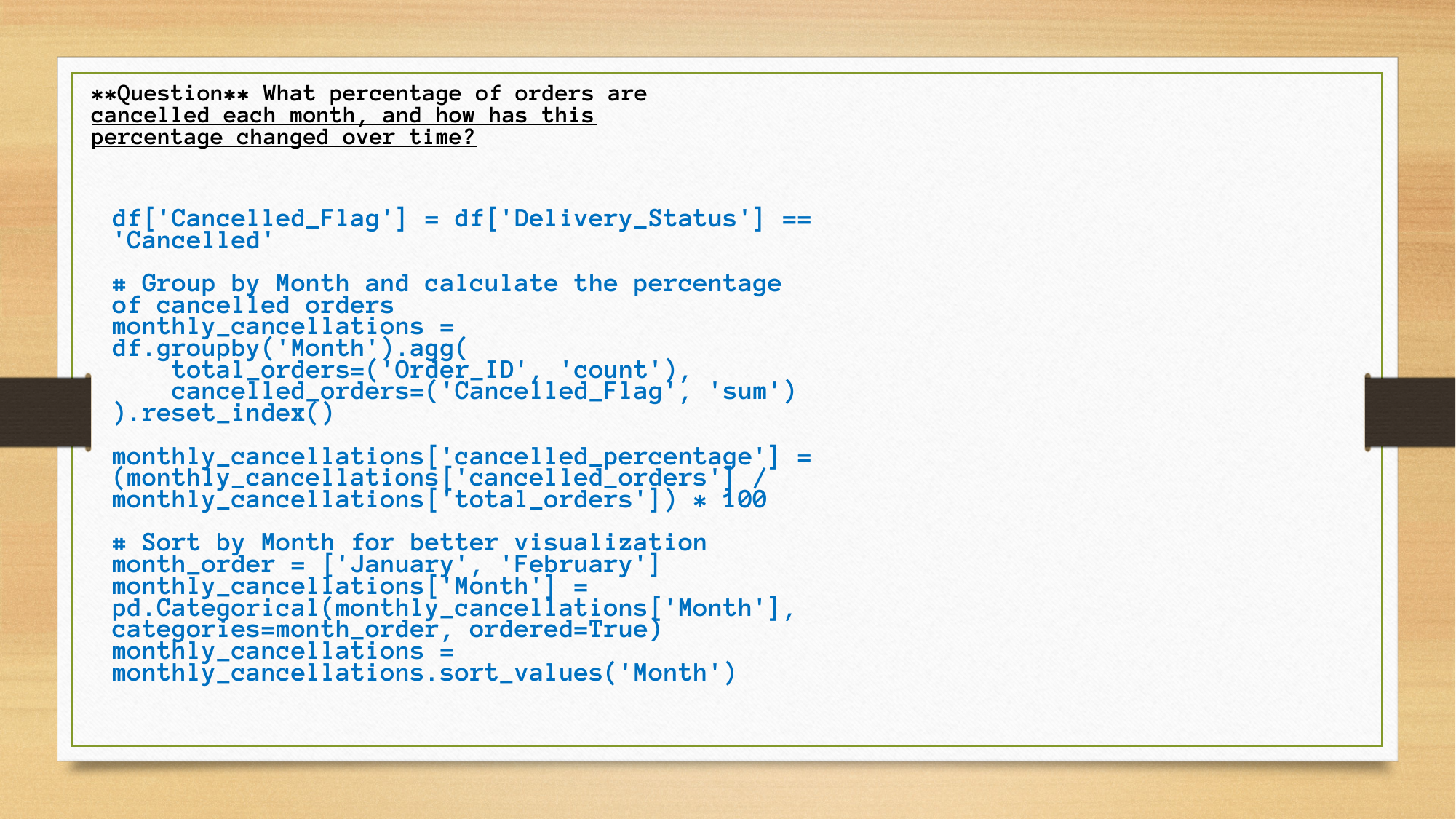

**Question** What percentage of orders are cancelled each month, and how has this percentage changed over time?
df['Cancelled_Flag'] = df['Delivery_Status'] == 'Cancelled'
# Group by Month and calculate the percentage of cancelled orders
monthly_cancellations = df.groupby('Month').agg(
    total_orders=('Order_ID', 'count'),
    cancelled_orders=('Cancelled_Flag', 'sum')
).reset_index()
monthly_cancellations['cancelled_percentage'] = (monthly_cancellations['cancelled_orders'] / monthly_cancellations['total_orders']) * 100
# Sort by Month for better visualization
month_order = ['January', 'February']
monthly_cancellations['Month'] = pd.Categorical(monthly_cancellations['Month'], categories=month_order, ordered=True)
monthly_cancellations = monthly_cancellations.sort_values('Month')